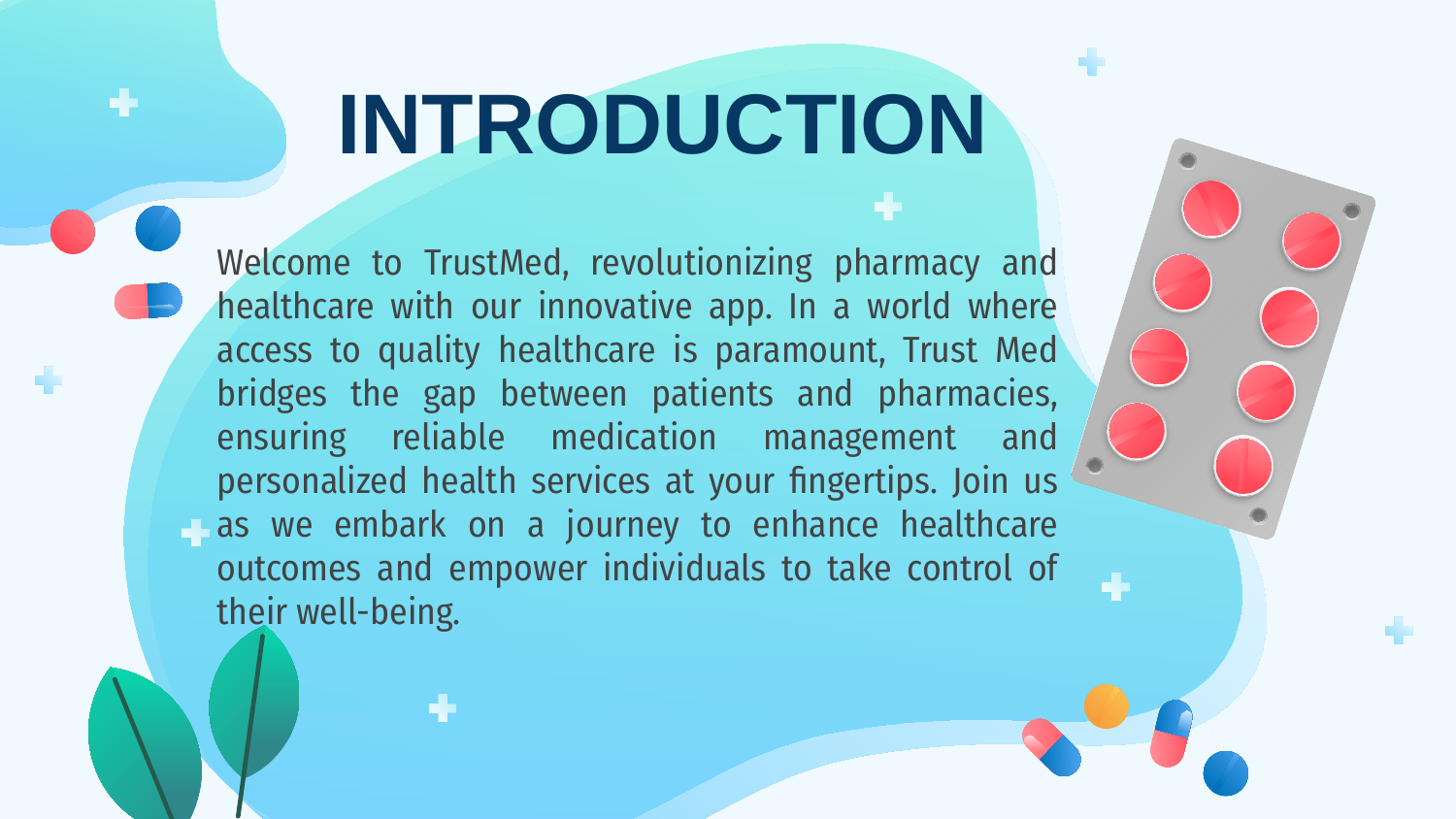

# INTRODUCTION

Welcome to TrustMed, revolutionizing pharmacy and healthcare with our innovative app. In a world where access to quality healthcare is paramount, Trust Med bridges the gap between patients and pharmacies, ensuring reliable medication management and personalized health services at your fingertips. Join us as we embark on a journey to enhance healthcare outcomes and empower individuals to take control of their well-being.